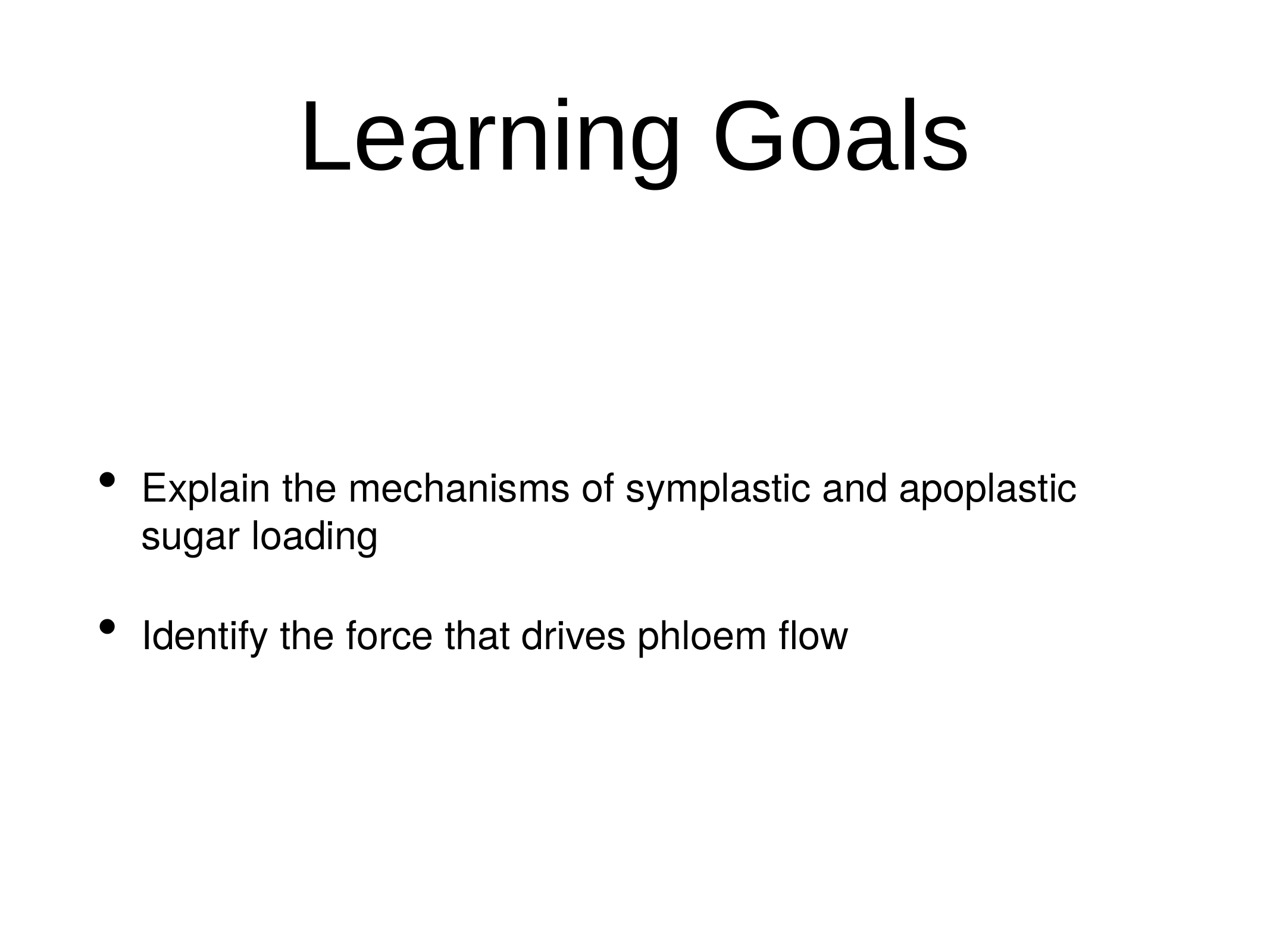

# Learning Goals
Explain the mechanisms of symplastic and apoplastic sugar loading
Identify the force that drives phloem flow